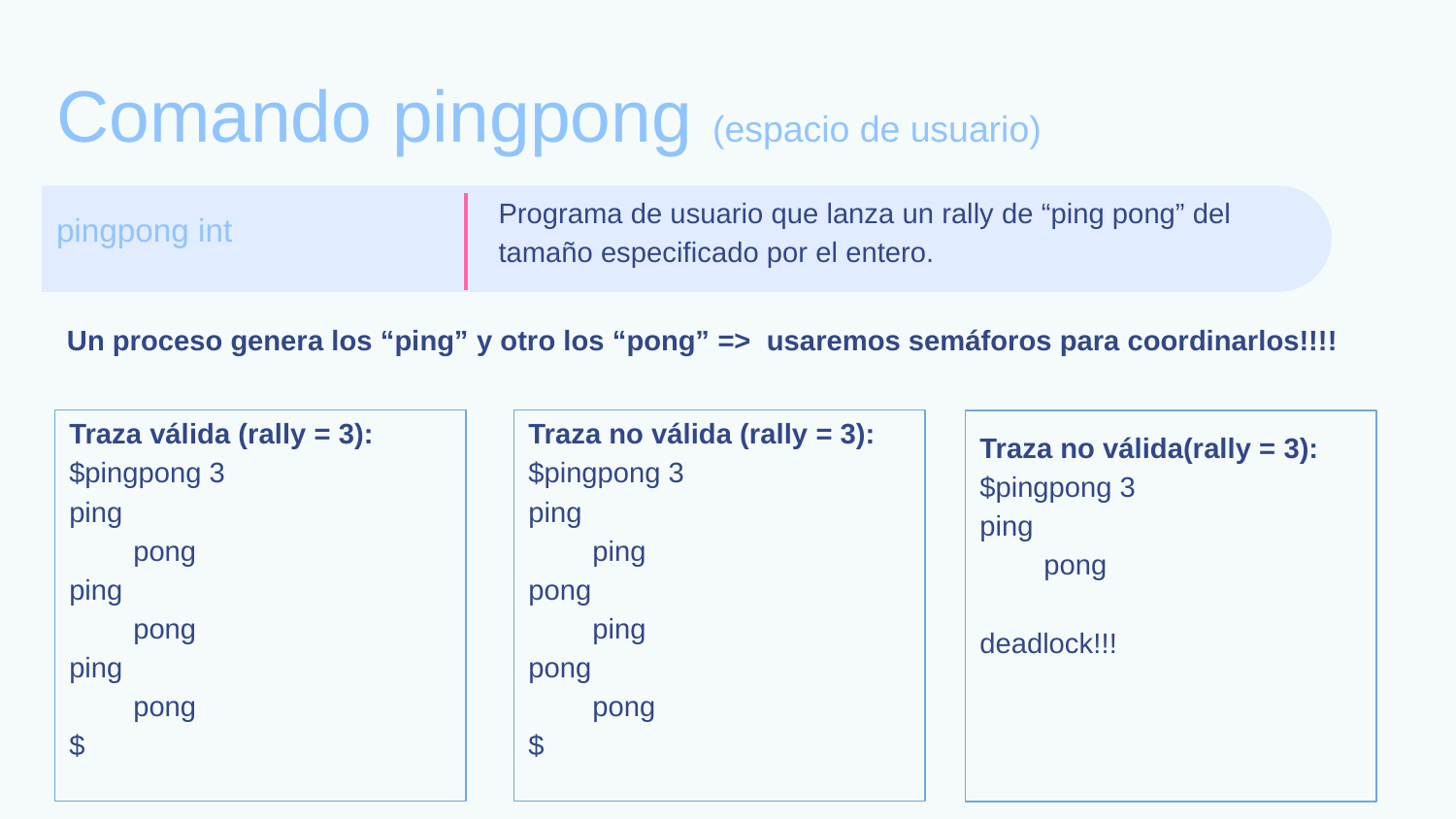

# Comando pingpong (espacio de usuario)
Programa de usuario que lanza un rally de “ping pong” del tamaño especificado por el entero.
pingpong int
Un proceso genera los “ping” y otro los “pong” =>  usaremos semáforos para coordinarlos!!!!
Traza válida (rally = 3):
$pingpong 3
ping
        pong
ping
        pong
ping
        pong
$

Traza no válida (rally = 3):
$pingpong 3
ping
        ping
pong
        ping
pong
        pong
$

Traza no válida(rally = 3):
$pingpong 3
ping
        pong
deadlock!!!